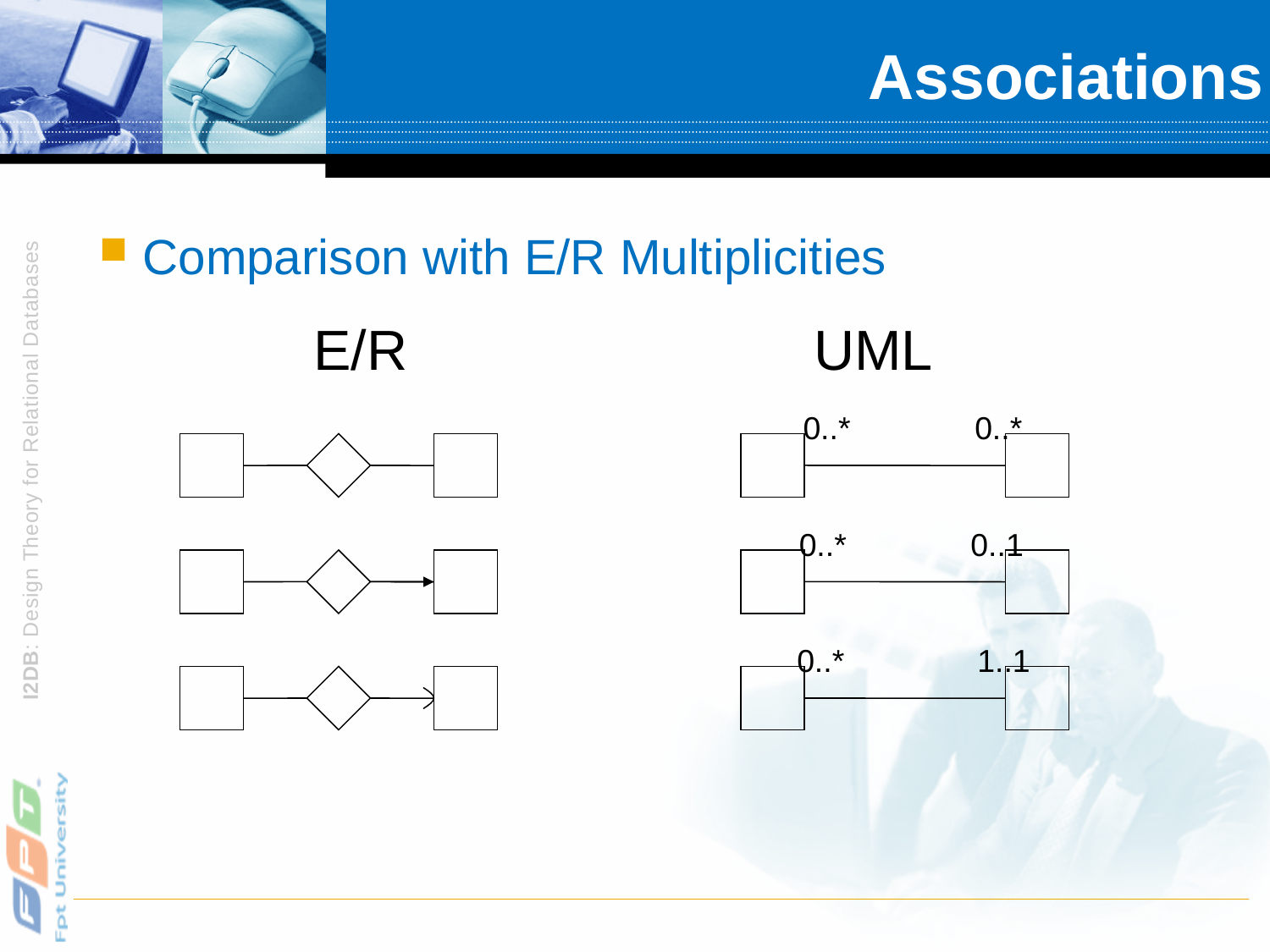

# Associations
Comparison with E/R Multiplicities
E/R                          UML
0..*              0..*

0..*              0..1

0..*               1..1